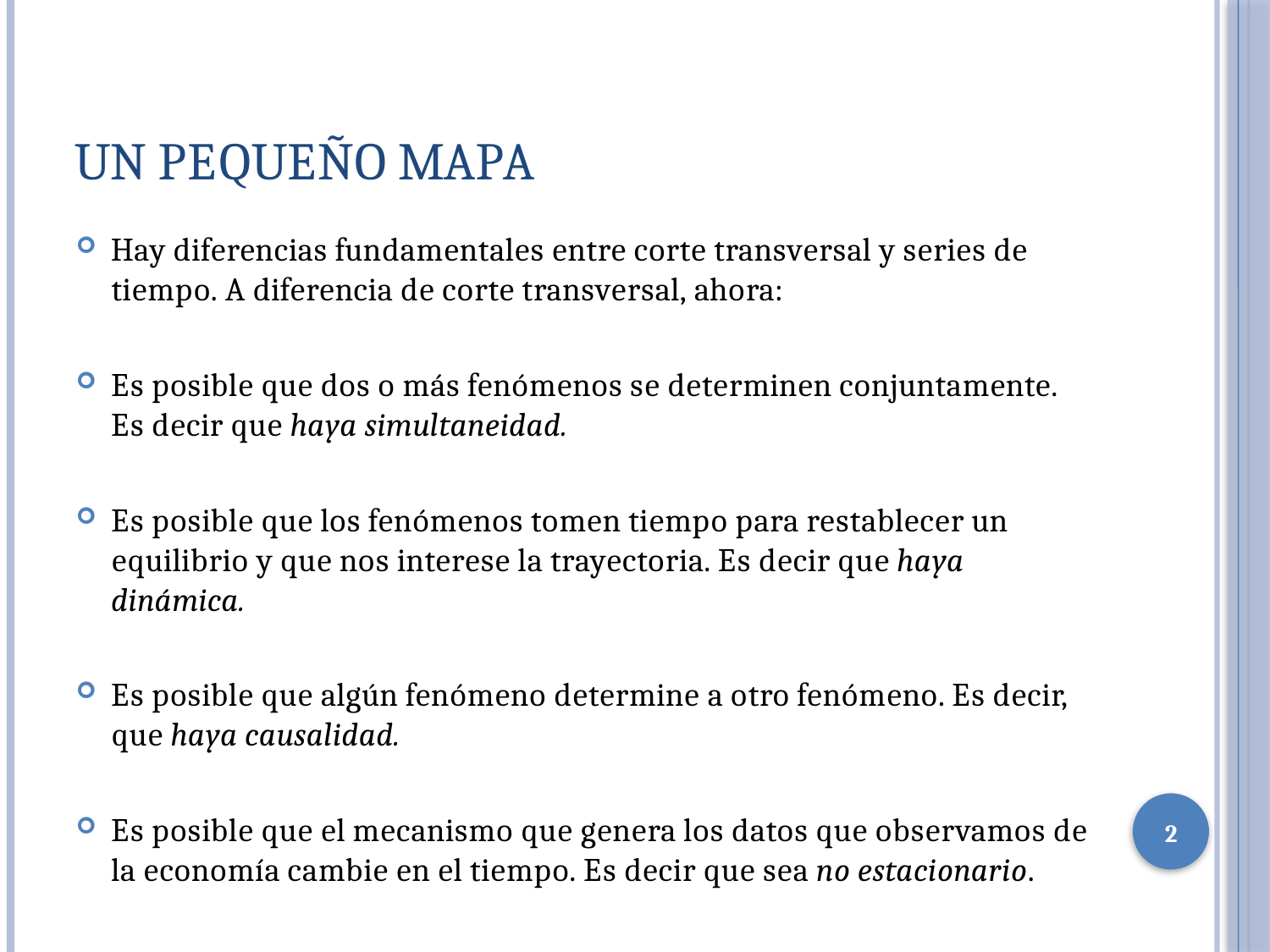

# Un pequeño mapa
Hay diferencias fundamentales entre corte transversal y series de tiempo. A diferencia de corte transversal, ahora:

Es posible que dos o más fenómenos se determinen conjuntamente. Es decir que haya simultaneidad.

Es posible que los fenómenos tomen tiempo para restablecer un equilibrio y que nos interese la trayectoria. Es decir que haya dinámica.

Es posible que algún fenómeno determine a otro fenómeno. Es decir, que haya causalidad.

Es posible que el mecanismo que genera los datos que observamos de la economía cambie en el tiempo. Es decir que sea no estacionario.
2